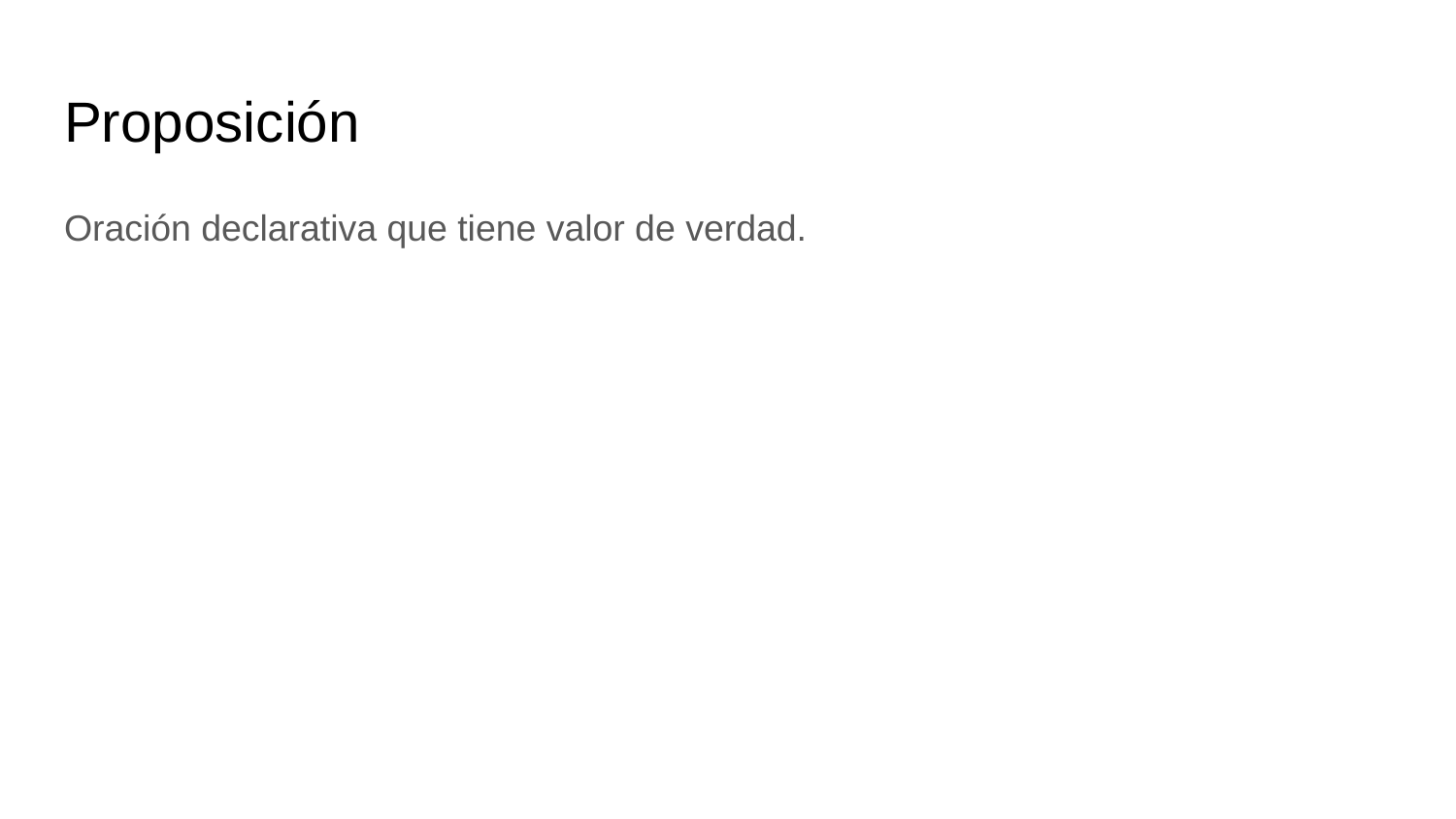

# Proposición
Oración declarativa que tiene valor de verdad.